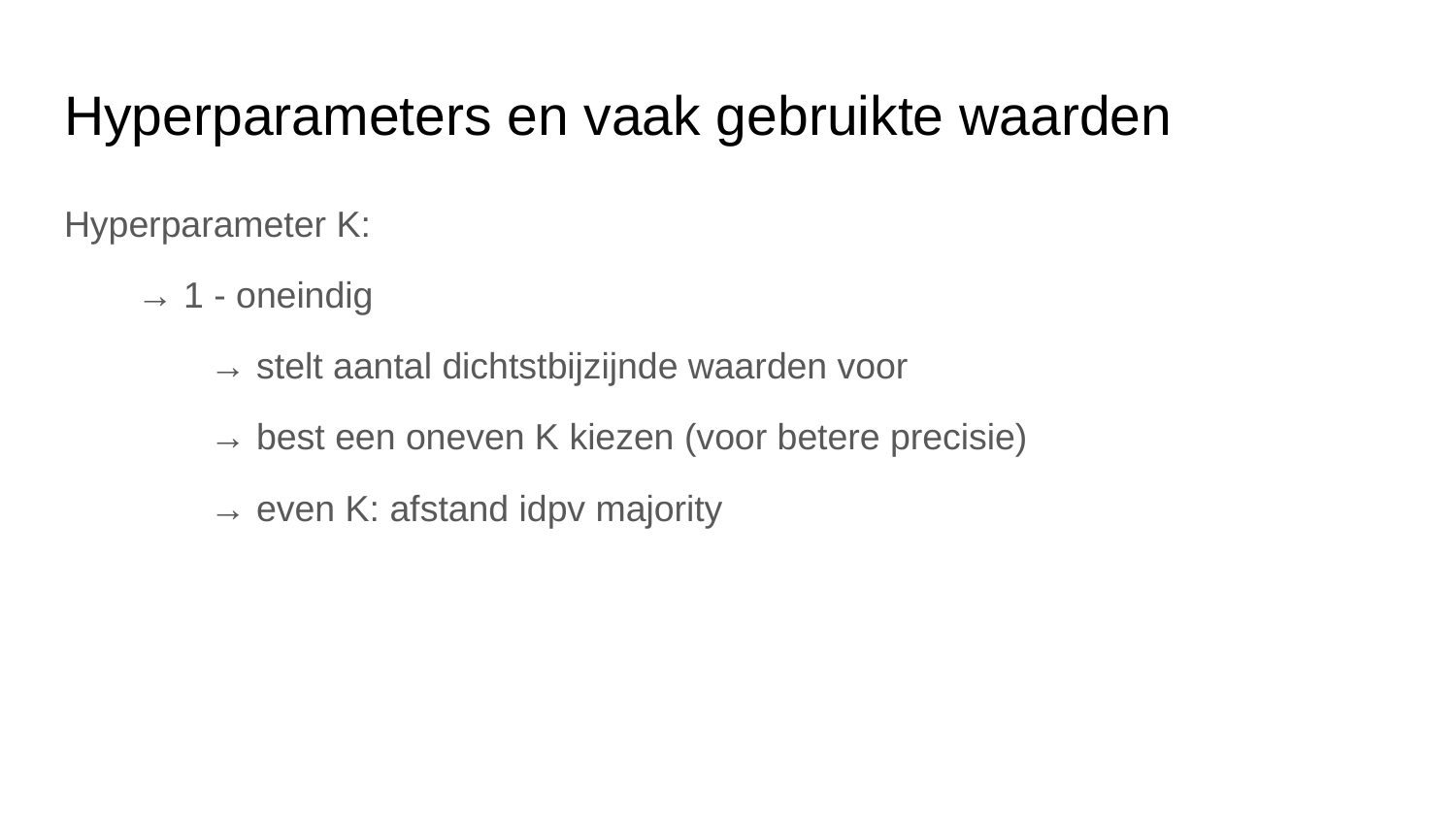

# Hyperparameters en vaak gebruikte waarden
Hyperparameter K:
→ 1 - oneindig
 	→ stelt aantal dichtstbijzijnde waarden voor
	→ best een oneven K kiezen (voor betere precisie)
	→ even K: afstand idpv majority